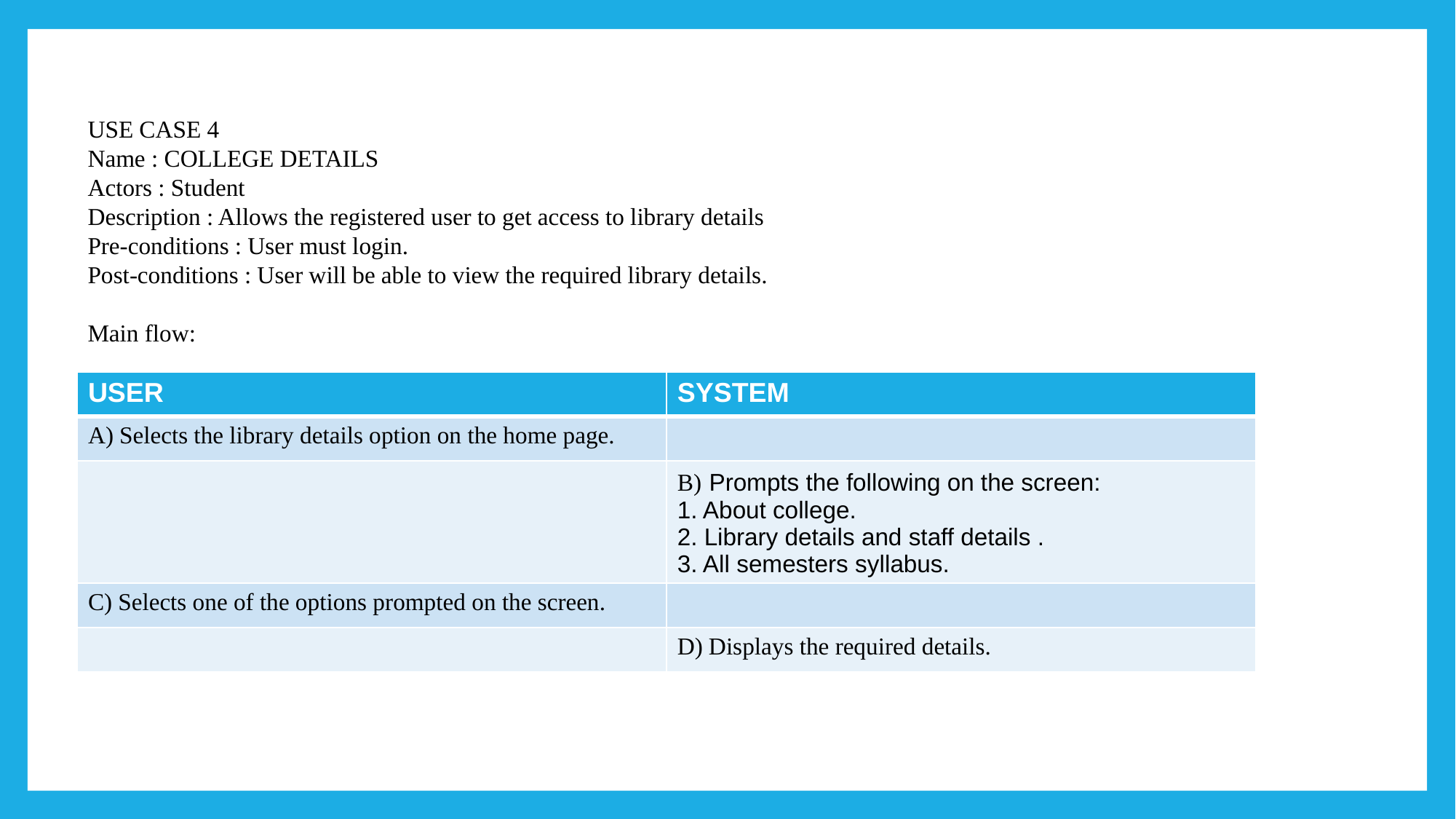

#
USE CASE 4
Name : COLLEGE DETAILS
Actors : Student
Description : Allows the registered user to get access to library details
Pre-conditions : User must login.
Post-conditions : User will be able to view the required library details.

Main flow:
| USER | SYSTEM |
| --- | --- |
| A) Selects the library details option on the home page. |  |
|  | B) Prompts the following on the screen: 1. About college. 2. Library details and staff details . 3. All semesters syllabus. |
| C) Selects one of the options prompted on the screen. |  |
|  | D) Displays the required details. |